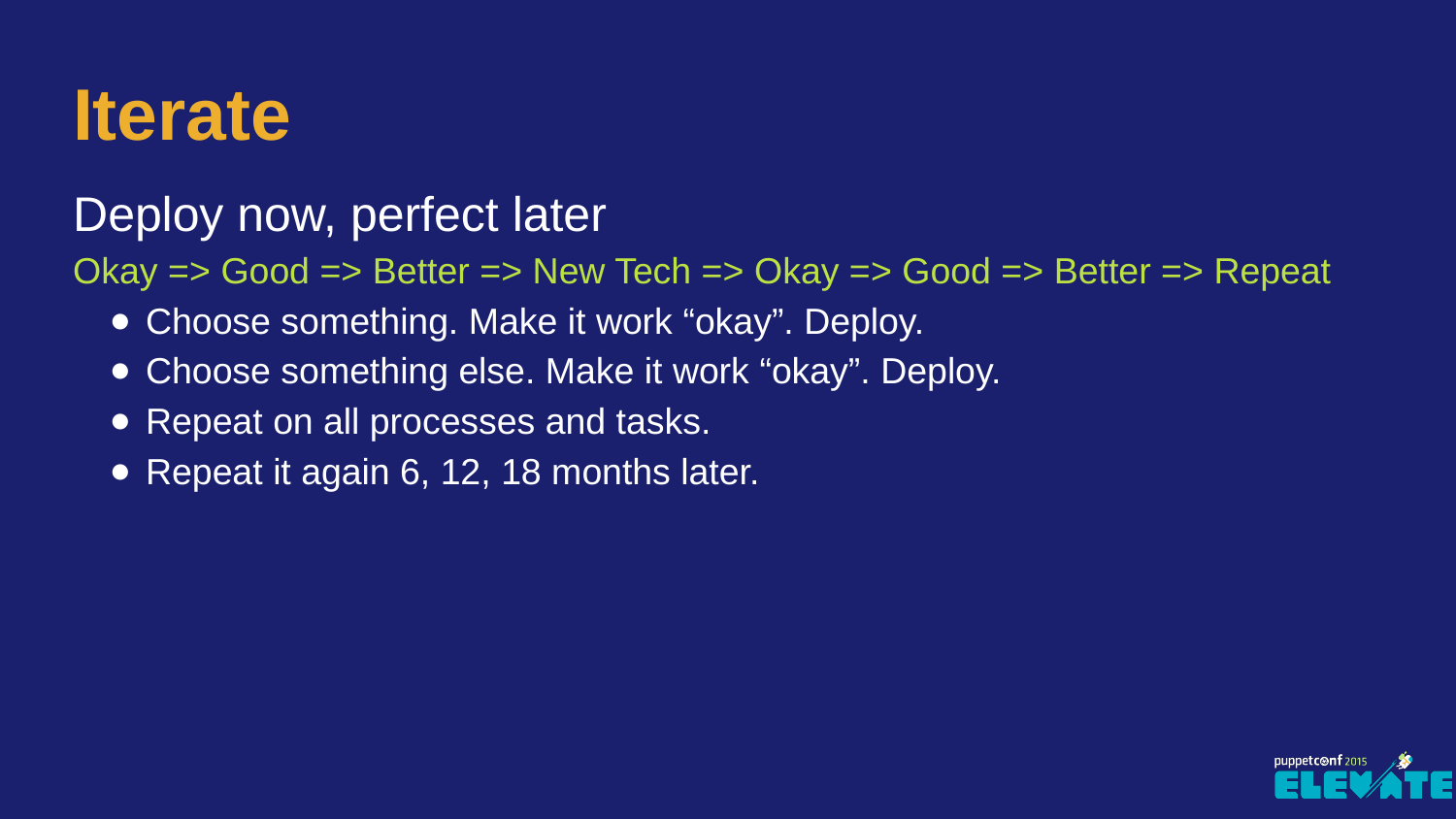

# Iterate
Deploy now, perfect later
Okay => Good => Better => New Tech => Okay => Good => Better => Repeat
Choose something. Make it work “okay”. Deploy.
Choose something else. Make it work “okay”. Deploy.
Repeat on all processes and tasks.
Repeat it again 6, 12, 18 months later.